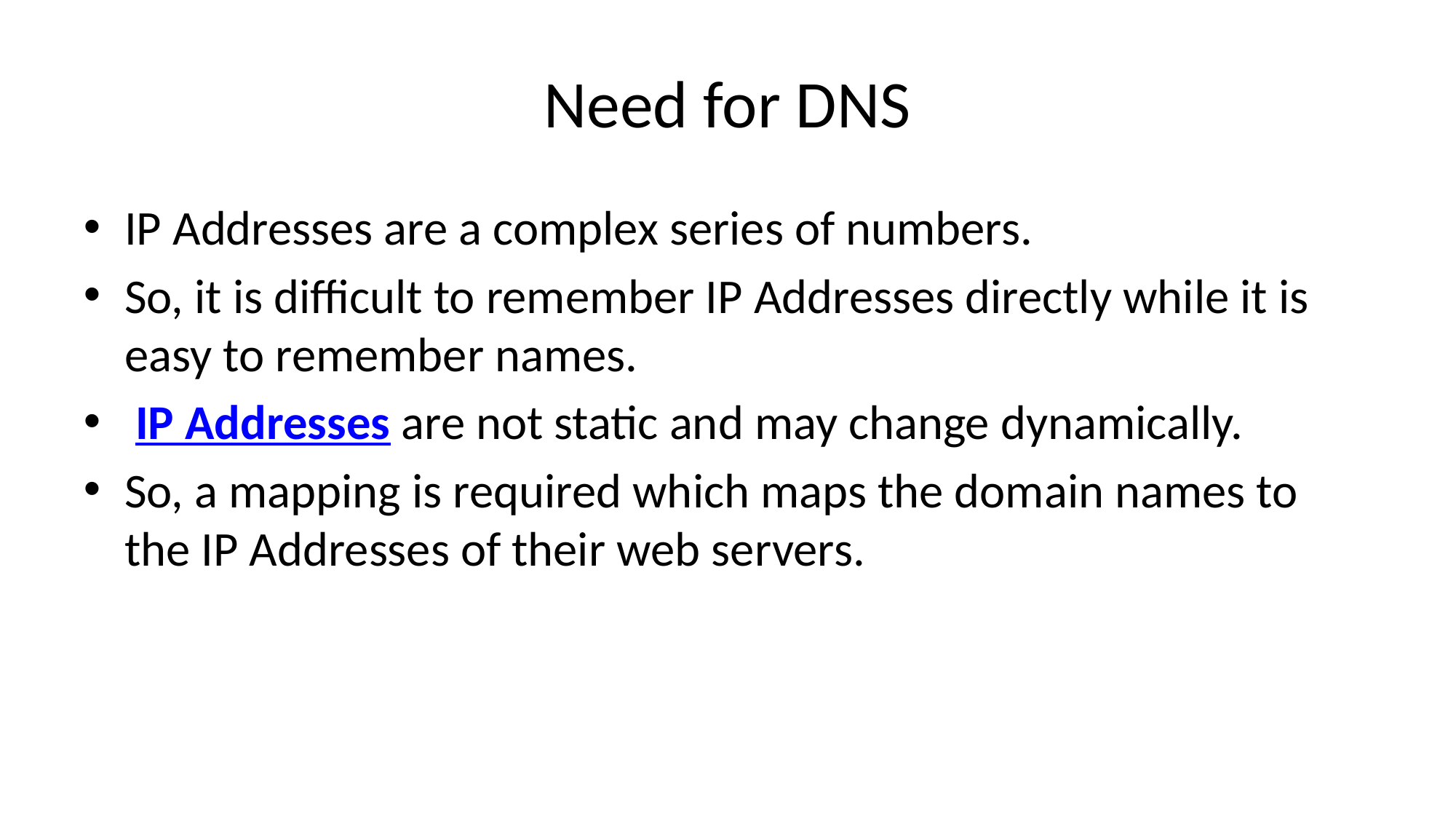

# Need for DNS
IP Addresses are a complex series of numbers.
So, it is difficult to remember IP Addresses directly while it is easy to remember names.
 IP Addresses are not static and may change dynamically.
So, a mapping is required which maps the domain names to the IP Addresses of their web servers.